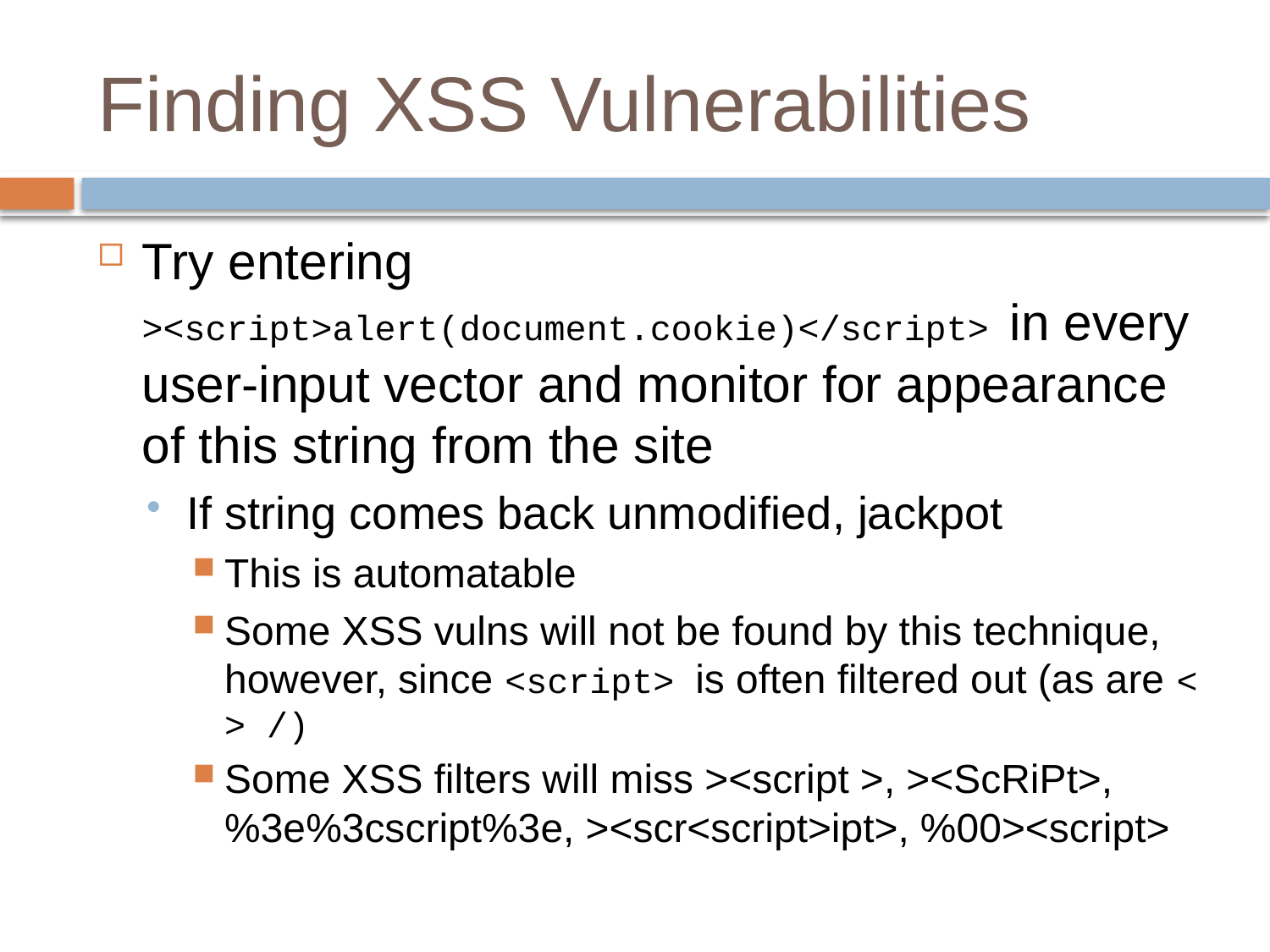

# Finding XSS Vulnerabilities
Try entering ><script>alert(document.cookie)</script> in every user-input vector and monitor for appearance of this string from the site
If string comes back unmodified, jackpot
This is automatable
Some XSS vulns will not be found by this technique, however, since <script> is often filtered out (as are < > /)
Some XSS filters will miss ><script >, ><ScRiPt>, %3e%3cscript%3e, ><scr<script>ipt>, %00><script>